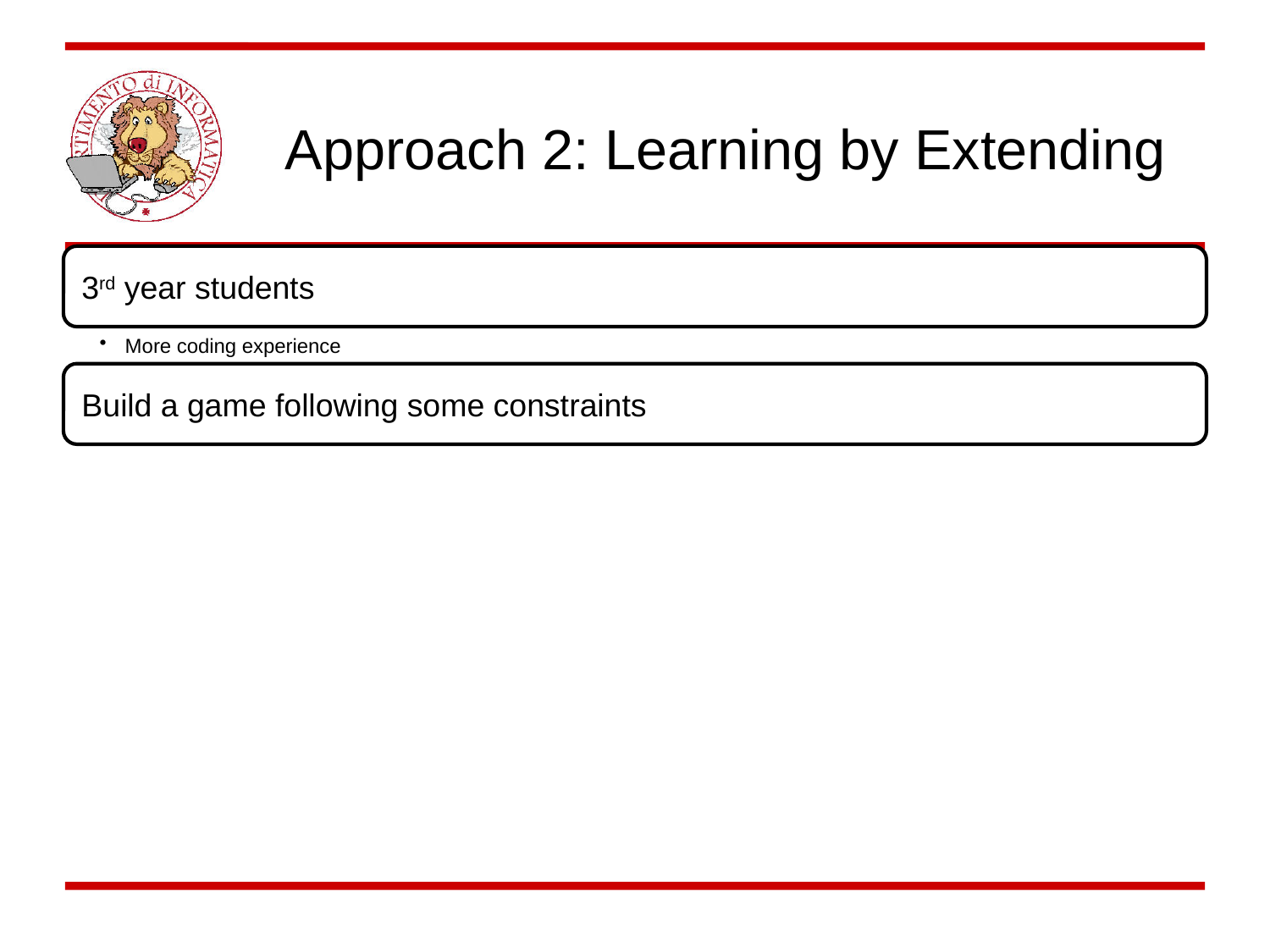

# Approach 2: Learning by Extending
3rd year students
More coding experience
Build a game following some constraints